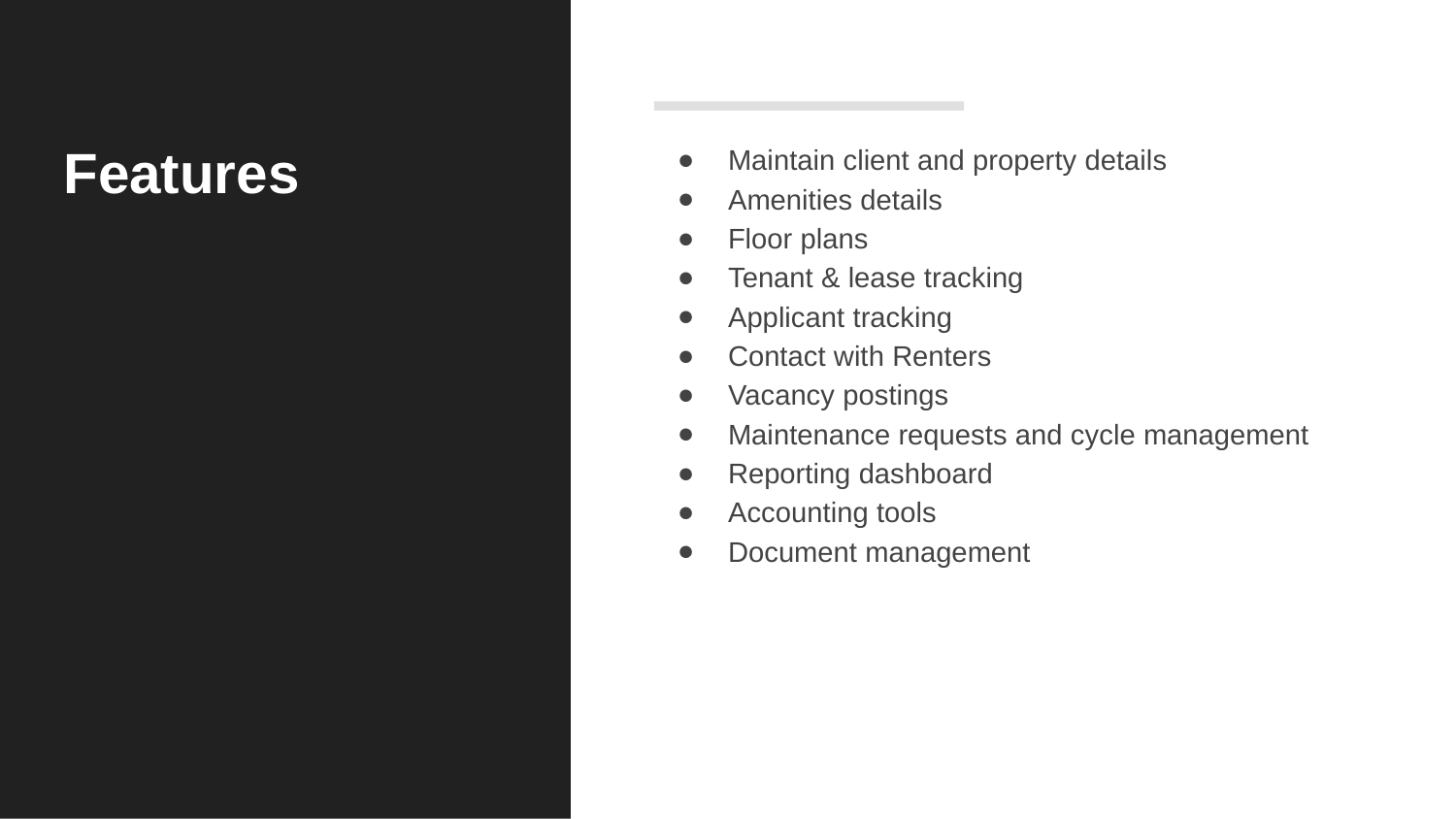

# Features
Maintain client and property details
Amenities details
Floor plans
Tenant & lease tracking
Applicant tracking
Contact with Renters
Vacancy postings
Maintenance requests and cycle management
Reporting dashboard
Accounting tools
Document management